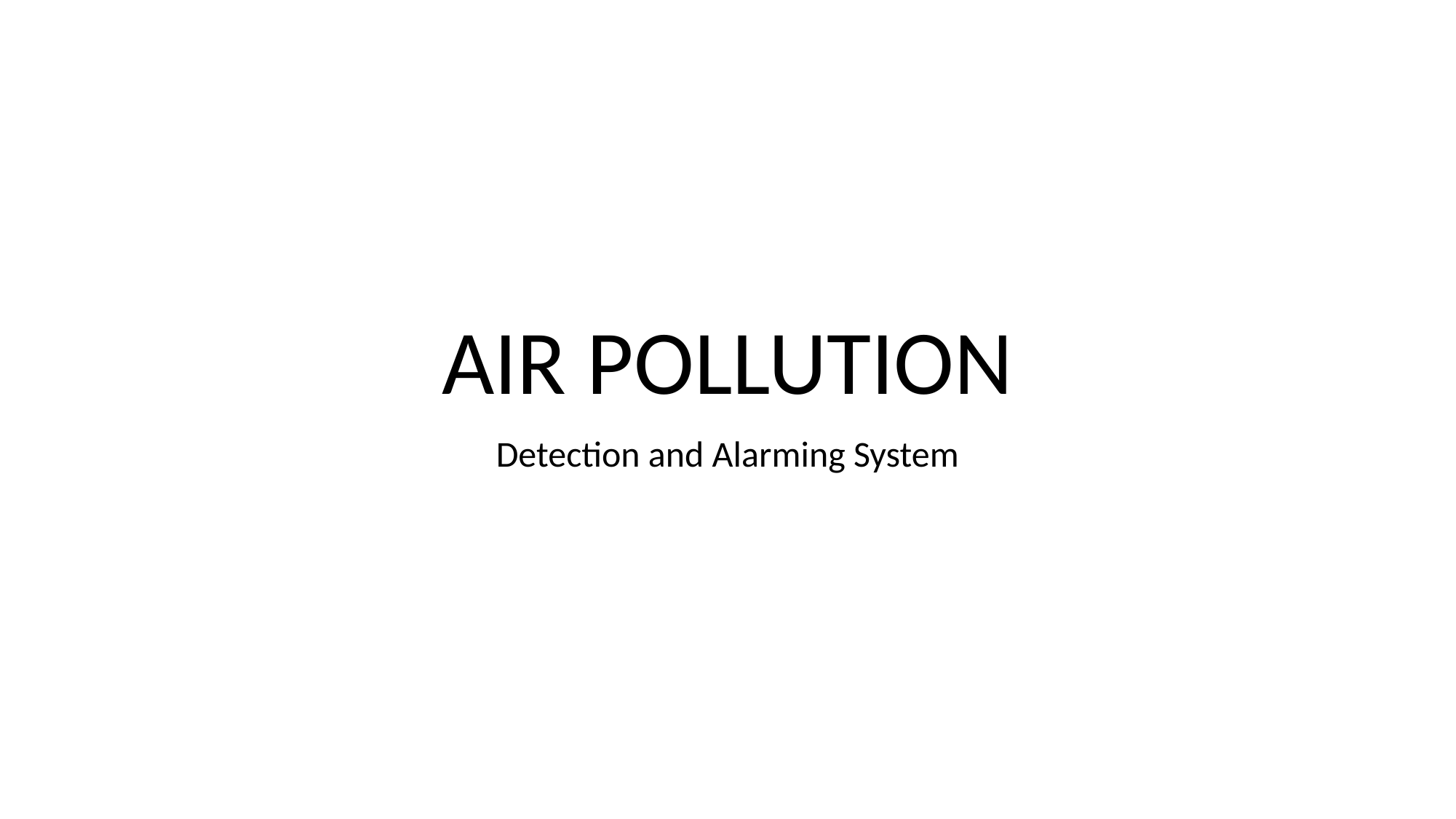

# AIR POLLUTION
Detection and Alarming System